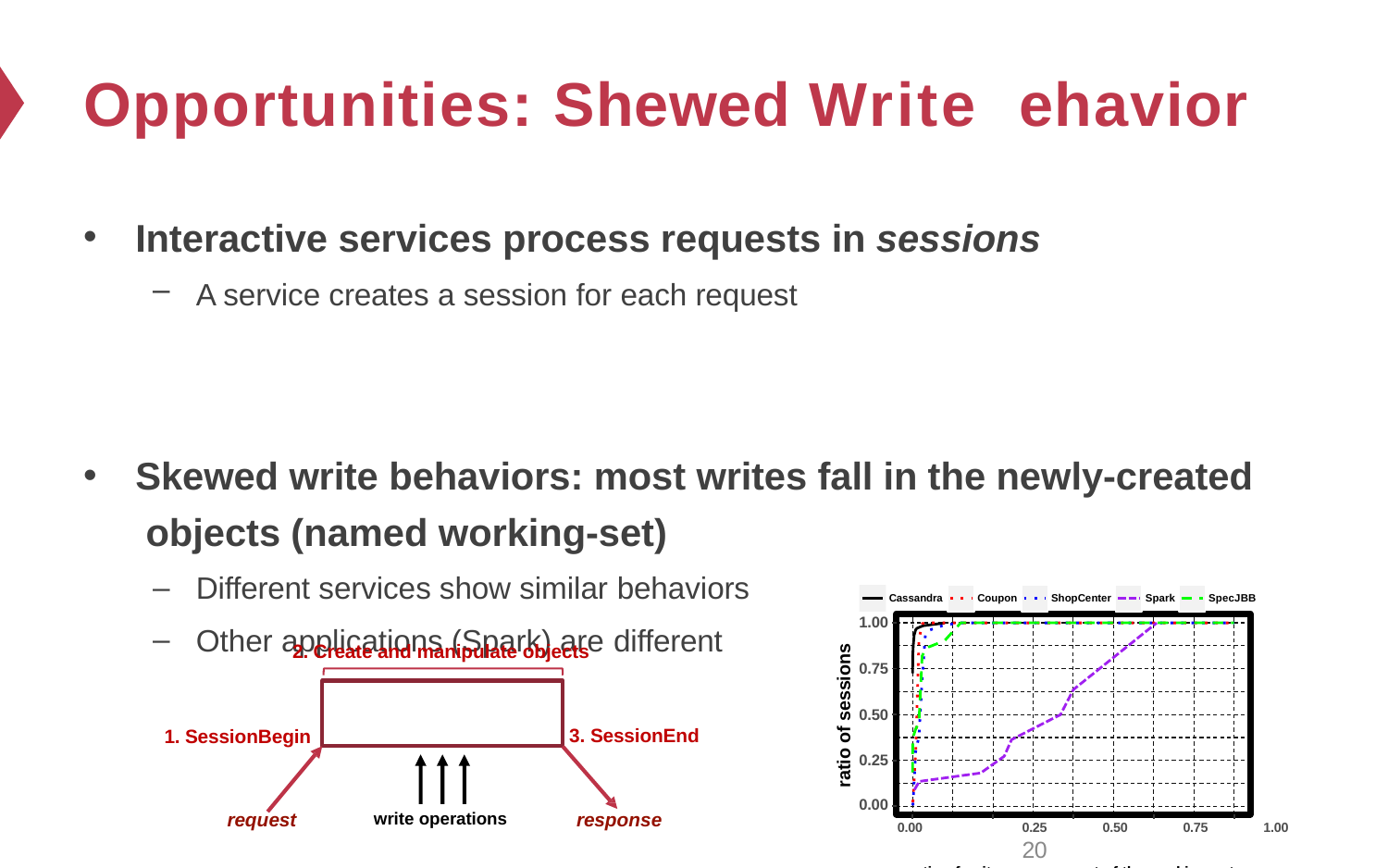

# Opportunities: Shewed Write ehavior
Interactive services process requests in sessions
A service creates a session for each request

Skewed write behaviors: most writes fall in the newly-created  objects (named working-set)
Different services show similar behaviors
Other applications (Spark) are different

Cassandra
Coupon
ShopCenter
Spark
SpecJBB

1.00

2. Create and manipulate objects
ratio of sessions
0.75

0.50

3. SessionEnd
1. SessionBegin
0.25

0.00
0.00	0.25	0.50	0.75	1.00	20
ratio of write accesses out of the working set
request
response
write operations